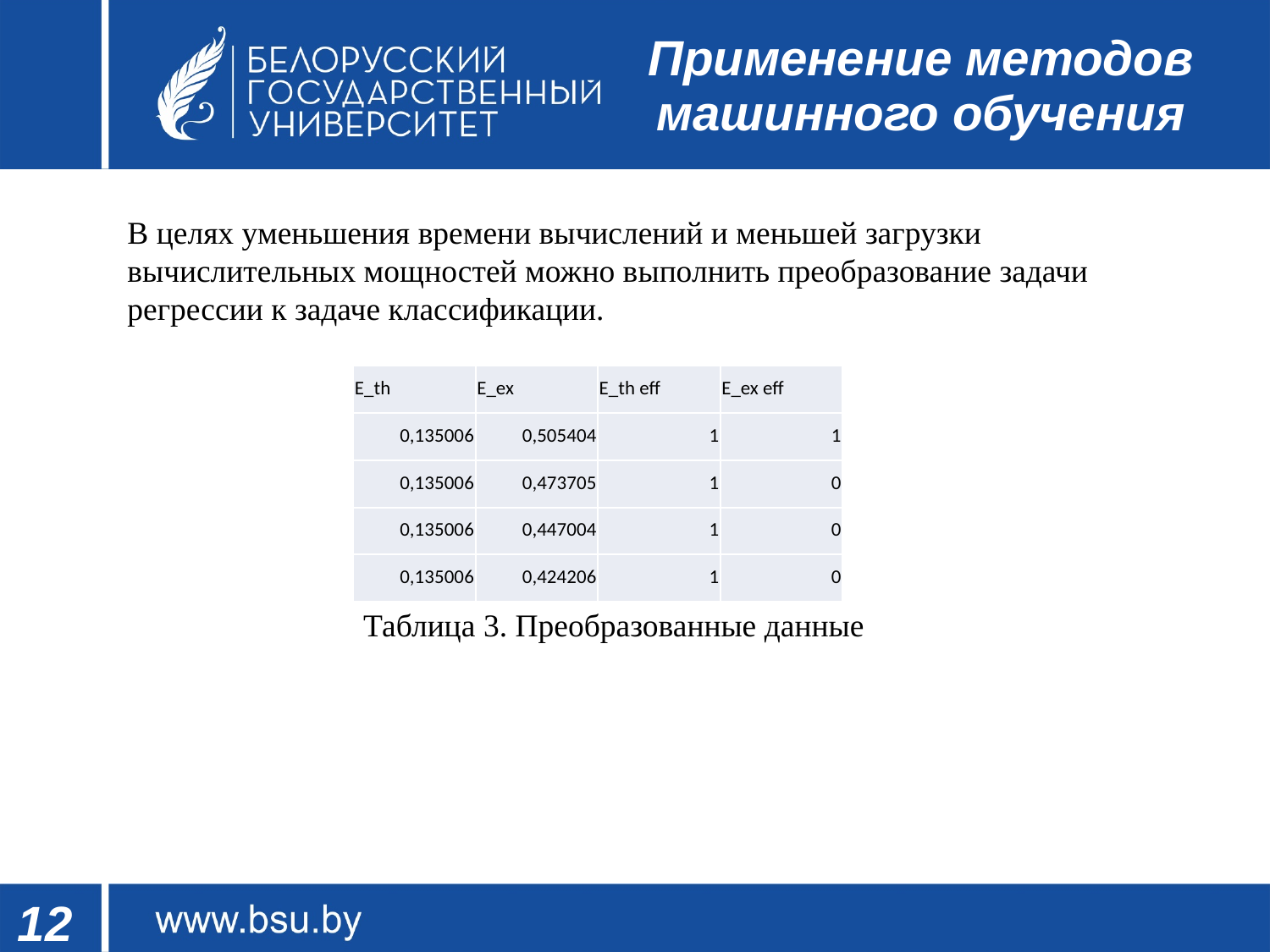

# Применение методов машинного обучения
В целях уменьшения времени вычислений и меньшей загрузки вычислительных мощностей можно выполнить преобразование задачи регрессии к задаче классификации.
| E\_th | E\_ex | E\_th eff | E\_ex eff |
| --- | --- | --- | --- |
| 0,135006 | 0,505404 | 1 | 1 |
| 0,135006 | 0,473705 | 1 | 0 |
| 0,135006 | 0,447004 | 1 | 0 |
| 0,135006 | 0,424206 | 1 | 0 |
Таблица 3. Преобразованные данные
12